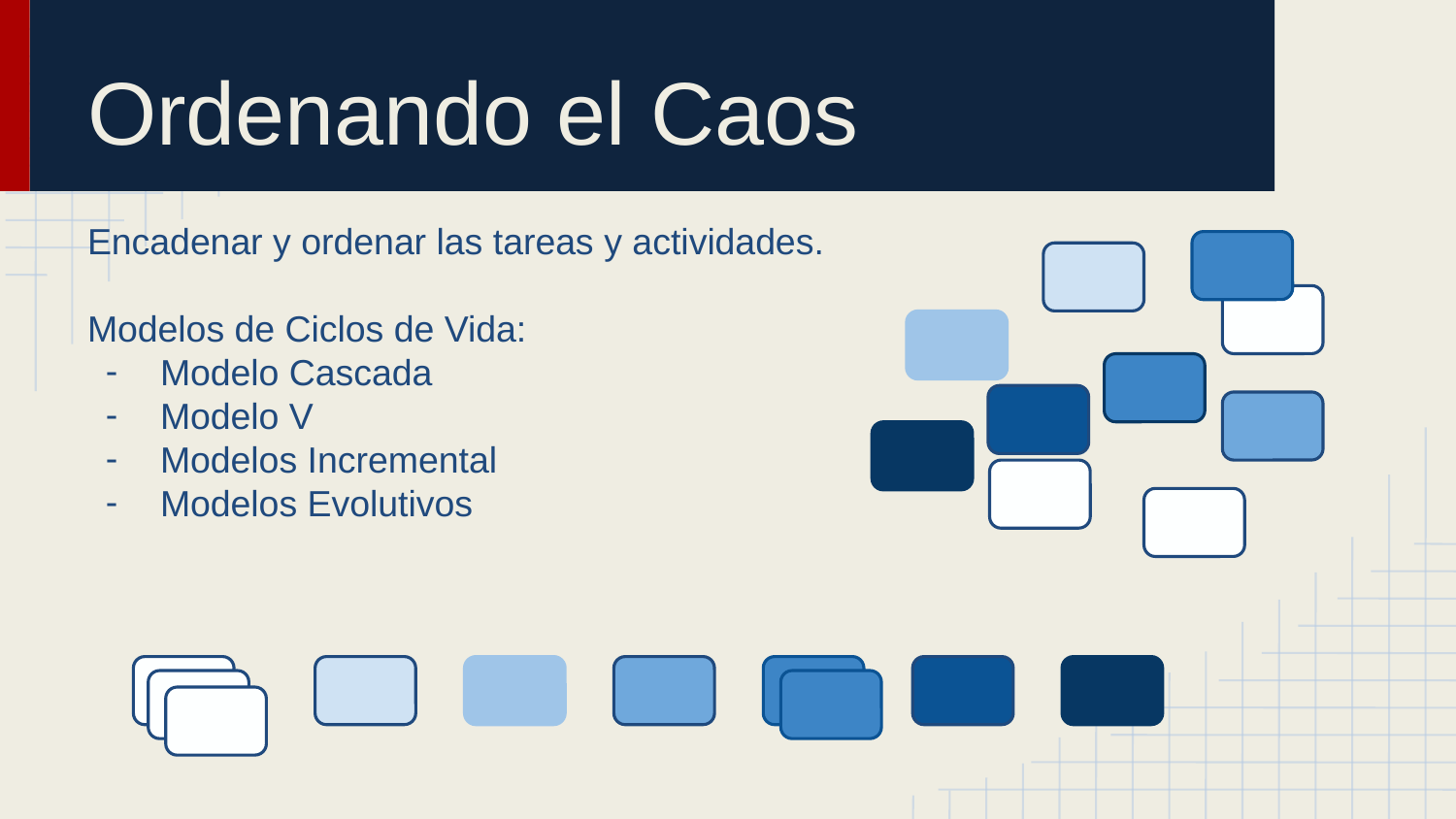

# Ordenando el Caos
Encadenar y ordenar las tareas y actividades.

Modelos de Ciclos de Vida:
Modelo Cascada
Modelo V
Modelos Incremental
Modelos Evolutivos